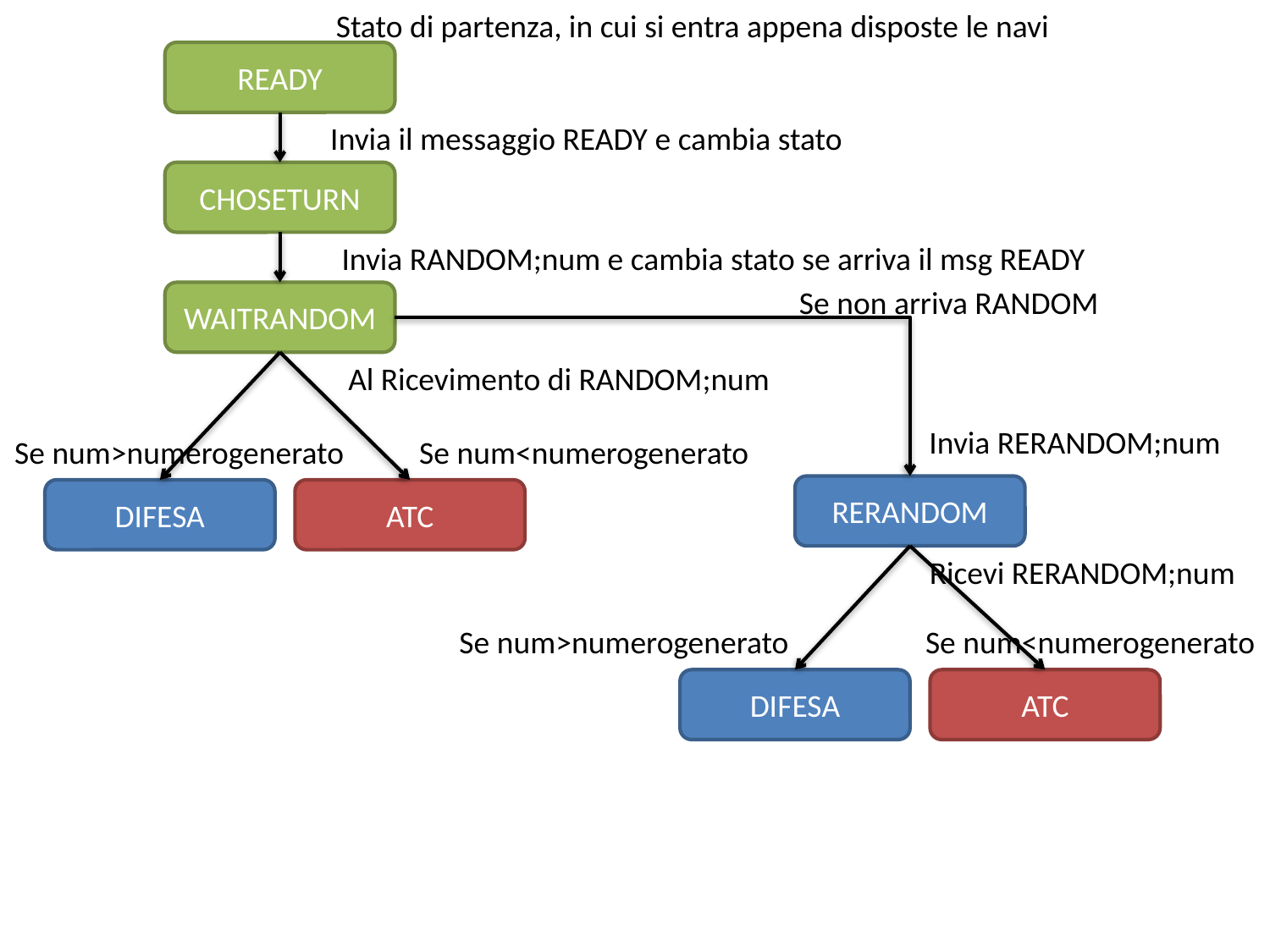

Stato di partenza, in cui si entra appena disposte le navi
READY
Invia il messaggio READY e cambia stato
CHOSETURN
Invia RANDOM;num e cambia stato se arriva il msg READY
Se non arriva RANDOM
WAITRANDOM
Al Ricevimento di RANDOM;num
Invia RERANDOM;num
Se num>numerogenerato
Se num<numerogenerato
RERANDOM
DIFESA
ATC
Ricevi RERANDOM;num
Se num>numerogenerato
Se num<numerogenerato
DIFESA
ATC